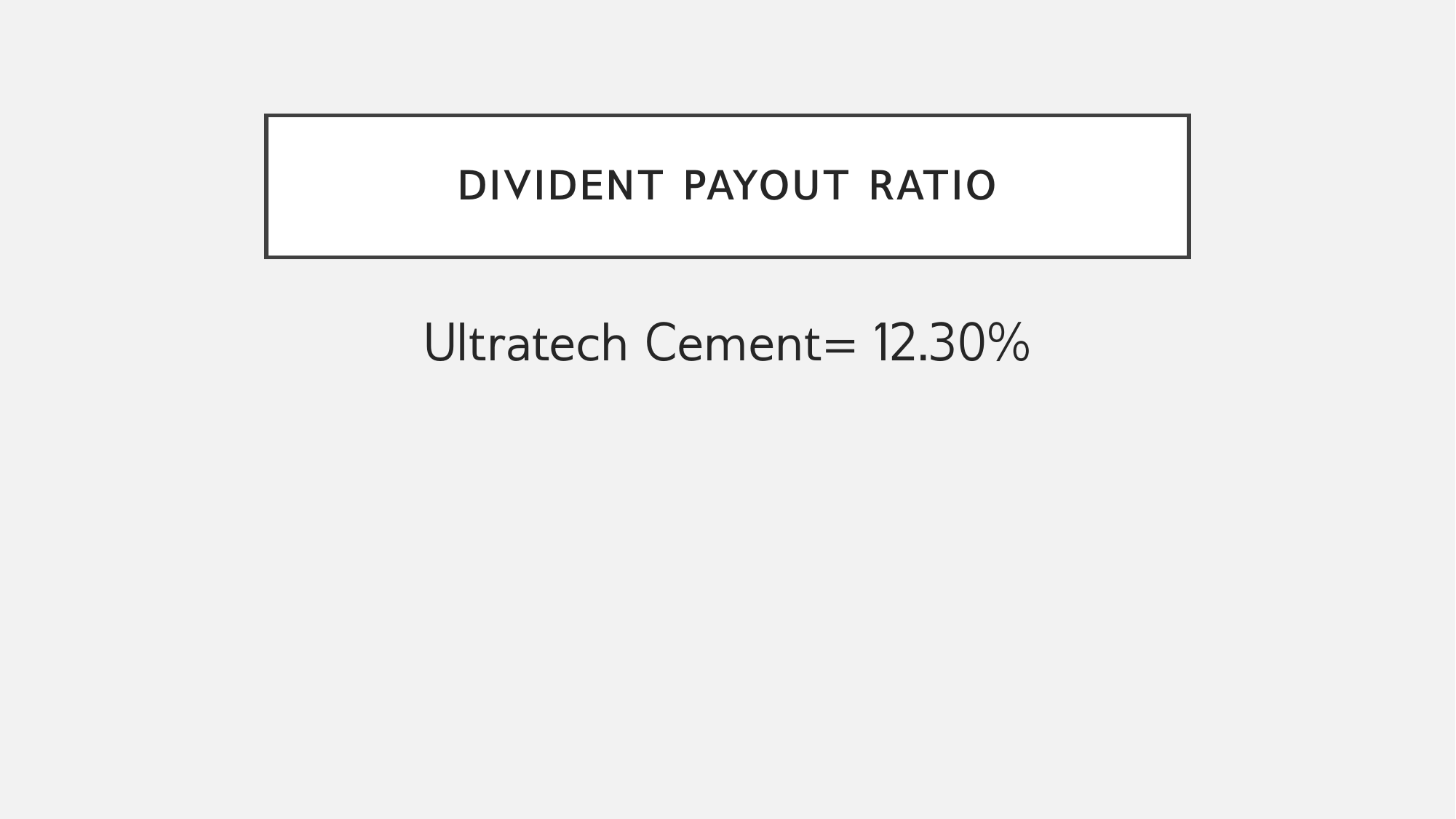

# DIVIDENT PAYOUT RATIO
Ultratech Cement= 12.30%